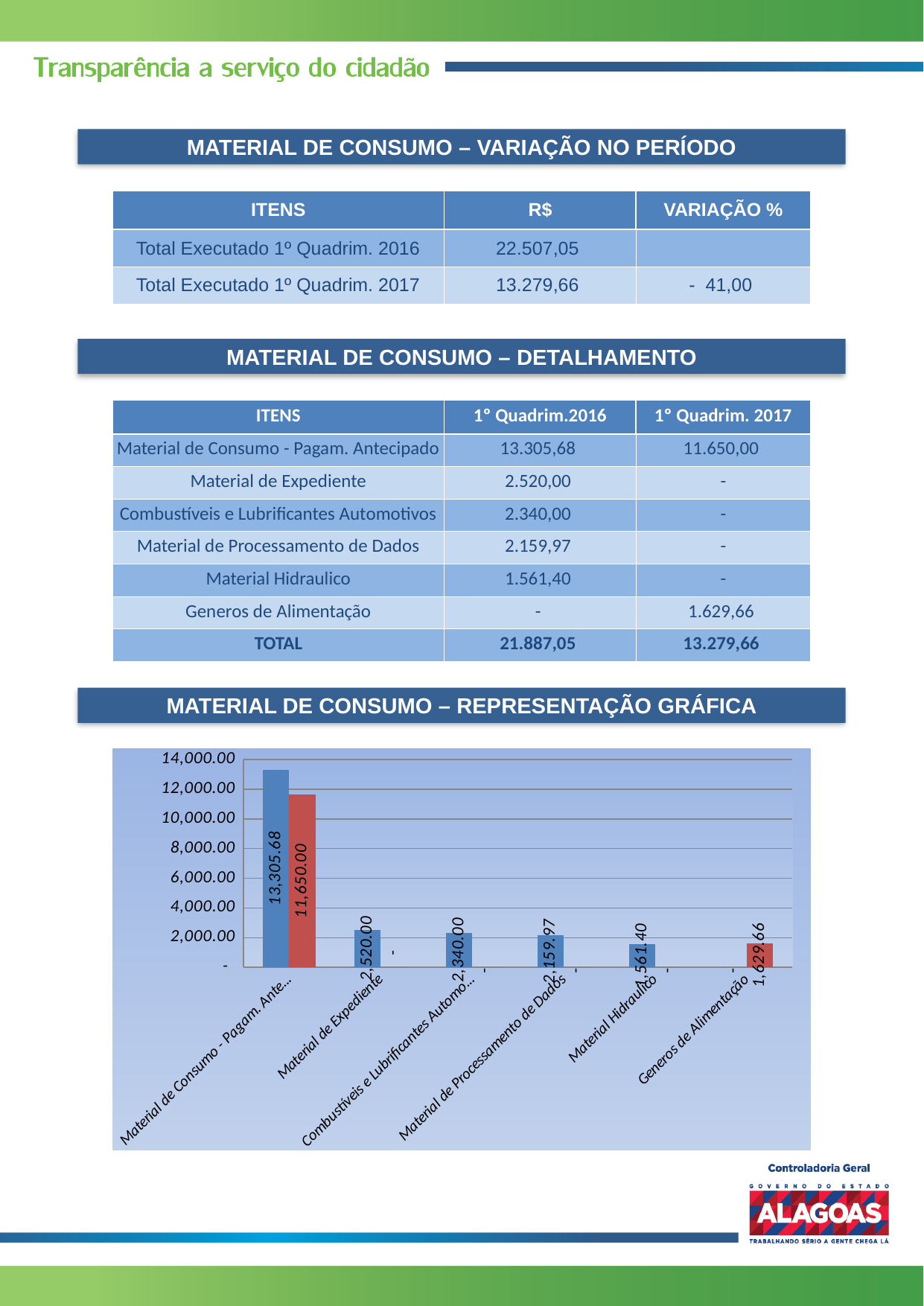

MATERIAL DE CONSUMO – VARIAÇÃO NO PERÍODO
| ITENS | R$ | VARIAÇÃO % |
| --- | --- | --- |
| Total Executado 1º Quadrim. 2016 | 22.507,05 |  |
| Total Executado 1º Quadrim. 2017 | 13.279,66 | - 41,00 |
MATERIAL DE CONSUMO – DETALHAMENTO
| ITENS | 1º Quadrim.2016 | 1º Quadrim. 2017 |
| --- | --- | --- |
| Material de Consumo - Pagam. Antecipado | 13.305,68 | 11.650,00 |
| Material de Expediente | 2.520,00 | - |
| Combustíveis e Lubrificantes Automotivos | 2.340,00 | - |
| Material de Processamento de Dados | 2.159,97 | - |
| Material Hidraulico | 1.561,40 | - |
| Generos de Alimentação | - | 1.629,66 |
| TOTAL | 21.887,05 | 13.279,66 |
MATERIAL DE CONSUMO – REPRESENTAÇÃO GRÁFICA

### Chart

| Category |  |  |
|---|---|---|
| Material de Consumo - Pagam. Antecipado | 13305.68 | 11650.0 |
| Material de Expediente | 2520.0 | 0.0 |
| Combustíveis e Lubrificantes Automotivos | 2340.0 | 0.0 |
| Material de Processamento de Dados | 2159.97 | 0.0 |
| Material Hidraulico | 1561.4 | 0.0 |
| Generos de Alimentação | 0.0 | 1629.6599999999999 |